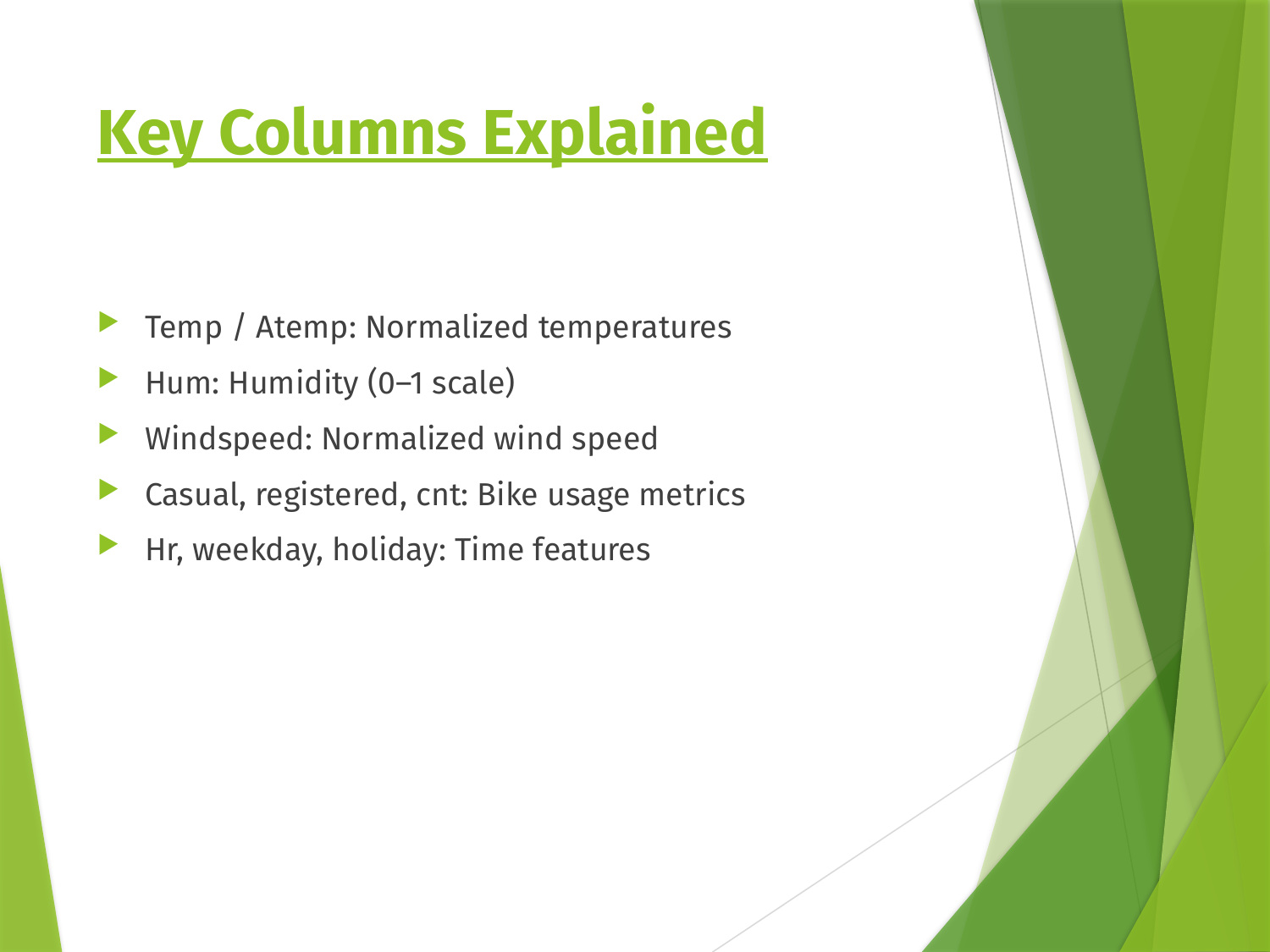

# Key Columns Explained
Temp / Atemp: Normalized temperatures
Hum: Humidity (0–1 scale)
Windspeed: Normalized wind speed
Casual, registered, cnt: Bike usage metrics
Hr, weekday, holiday: Time features